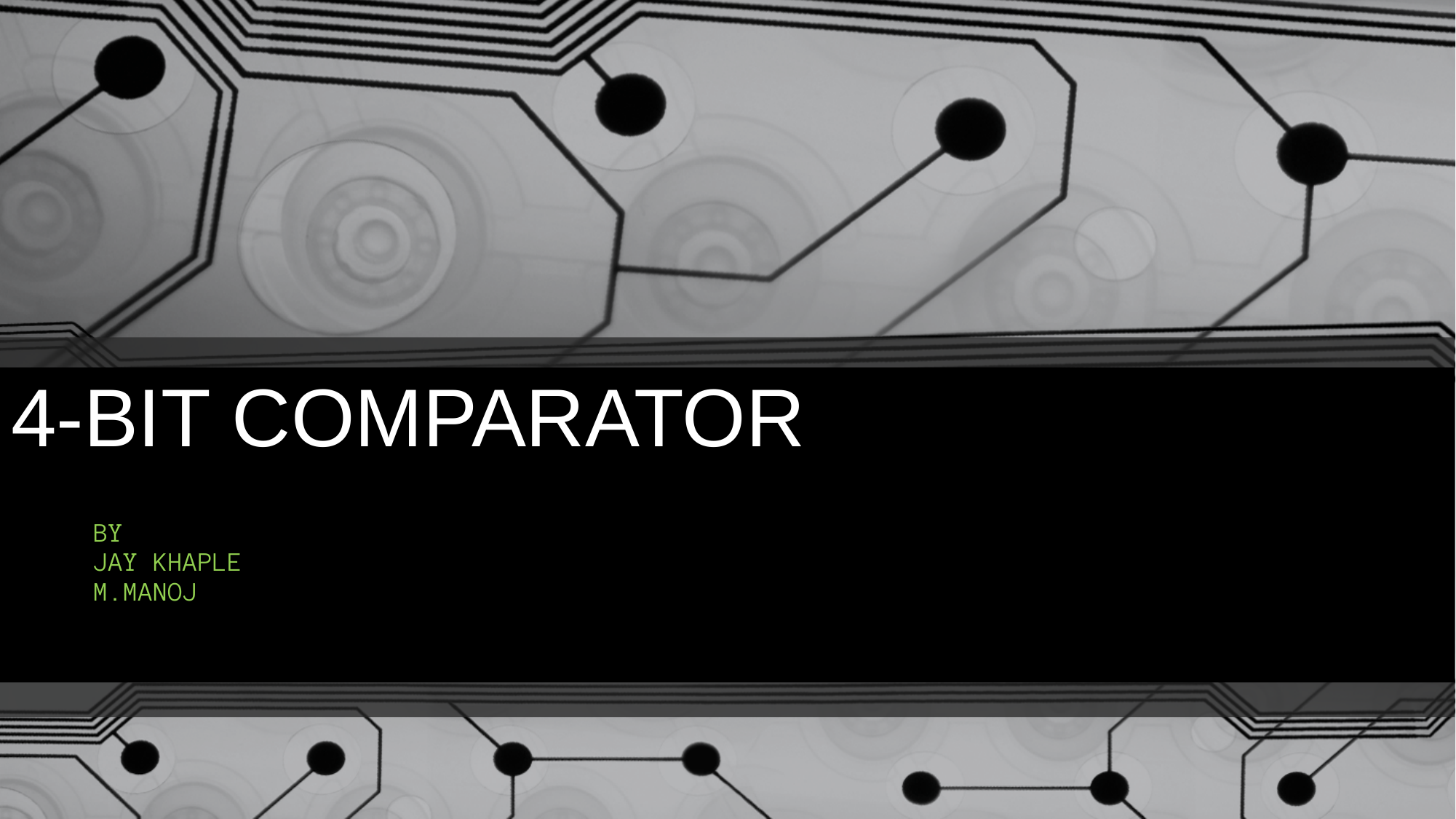

# 4-BIT COMPARATOR
BY
JAY KHAPLE
M.MANOJ